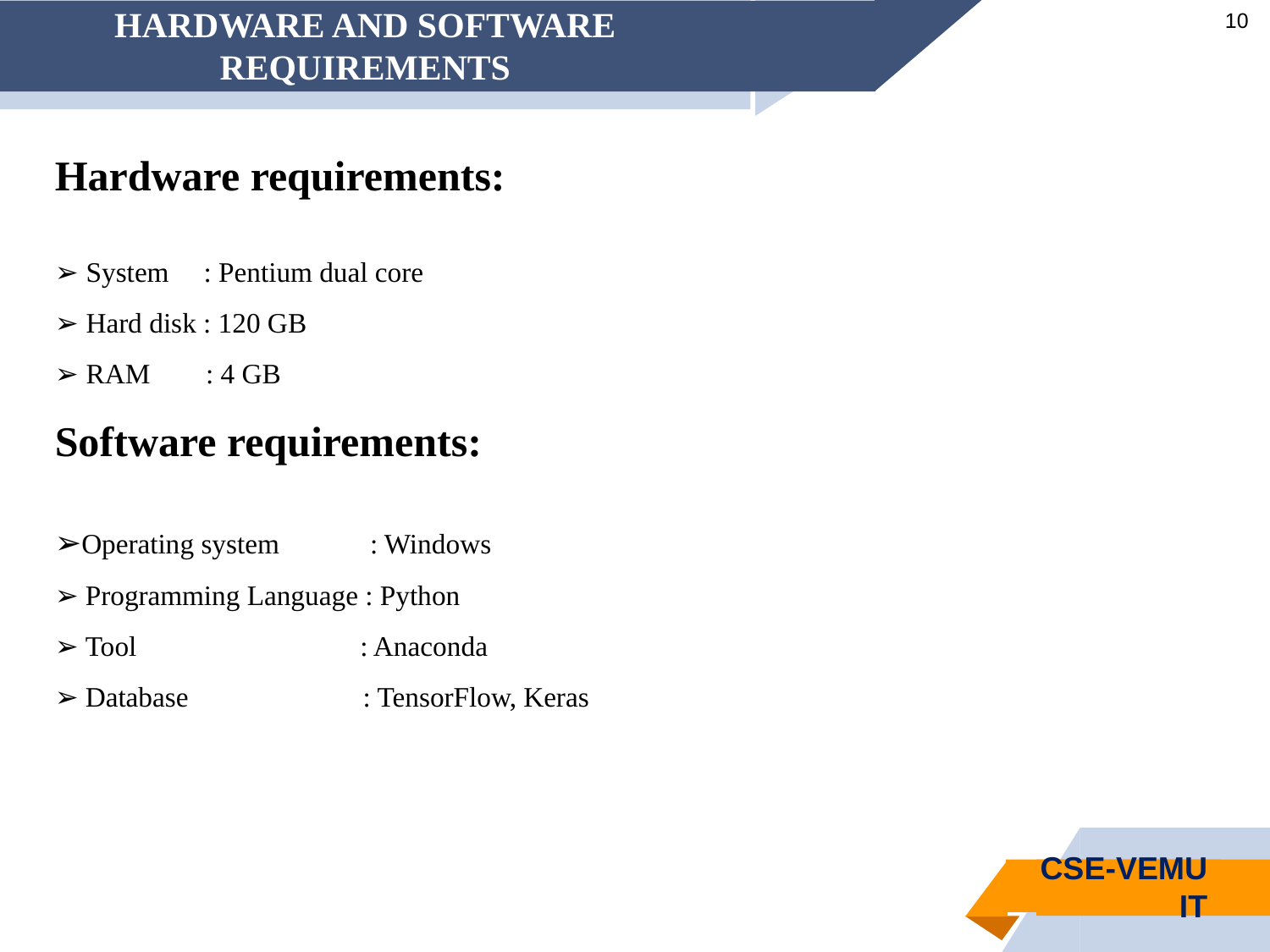

# HARDWARE AND SOFTWARE REQUIREMENTS
Hardware requirements:

➢ System     : Pentium dual core
➢ Hard disk : 120 GB
➢ RAM        : 4 GB
Software requirements:

➢Operating system             : Windows
➢ Programming Language : Python
➢ Tool                                : Anaconda
➢ Database                         : TensorFlow, Keras